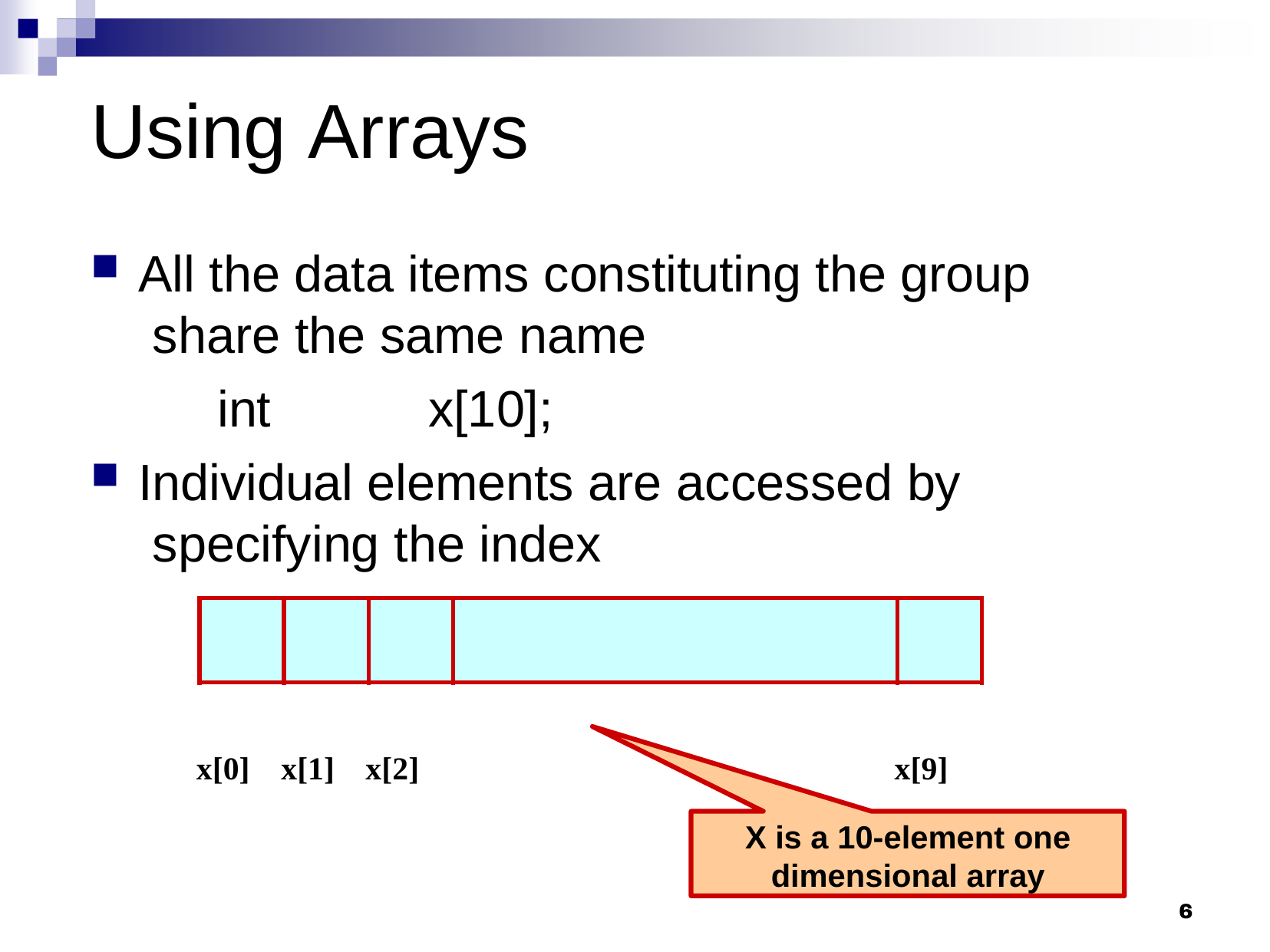

# Using Arrays
All the data items constituting the group  share the same name
int	x[10];
Individual elements are accessed by  specifying the index
|  |  |  |  |  |
| --- | --- | --- | --- | --- |

x[0]
x[1]
x[2]
x[9]
X is a 10-element one
dimensional array
6